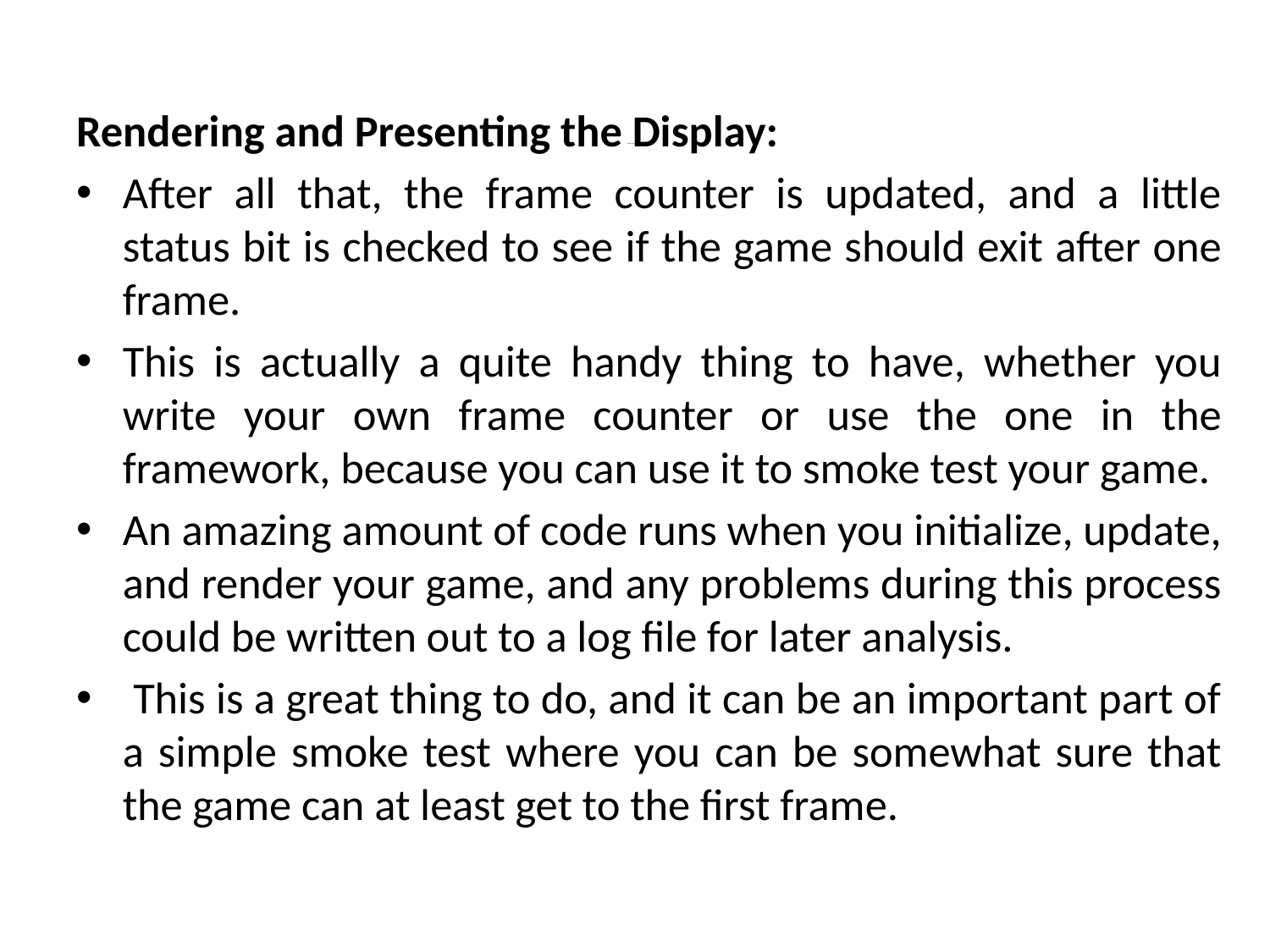

Rendering and Presenting the Display:
After all that, the frame counter is updated, and a little status bit is checked to see if the game should exit after one frame.
This is actually a quite handy thing to have, whether you write your own frame counter or use the one in the framework, because you can use it to smoke test your game.
An amazing amount of code runs when you initialize, update, and render your game, and any problems during this process could be written out to a log file for later analysis.
 This is a great thing to do, and it can be an important part of a simple smoke test where you can be somewhat sure that the game can at least get to the first frame.
# Using the DirectX 11 Framework